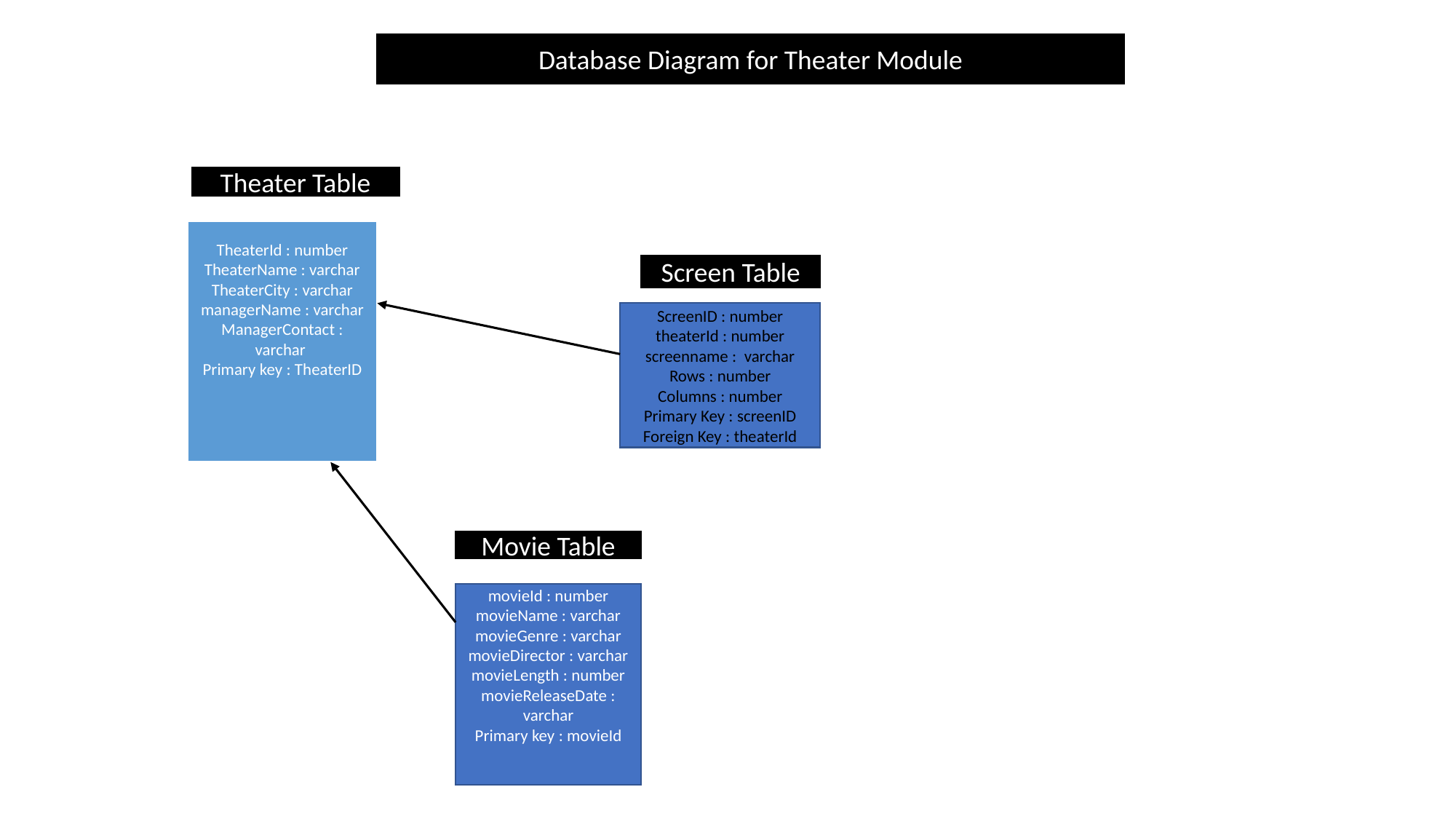

Database Diagram for Theater Module
Theater Table
TheaterId : number
TheaterName : varchar
TheaterCity : varchar
managerName : varchar
ManagerContact : varchar
Primary key : TheaterID

Screen Table
ScreenID : number
theaterId : number
screenname :  varchar
Rows : number
Columns : number
Primary Key : screenID
Foreign Key : theaterId
Movie Table
movieId : number
movieName : varchar
movieGenre : varchar
movieDirector : varchar
movieLength : number
movieReleaseDate : varchar
Primary key : movieId